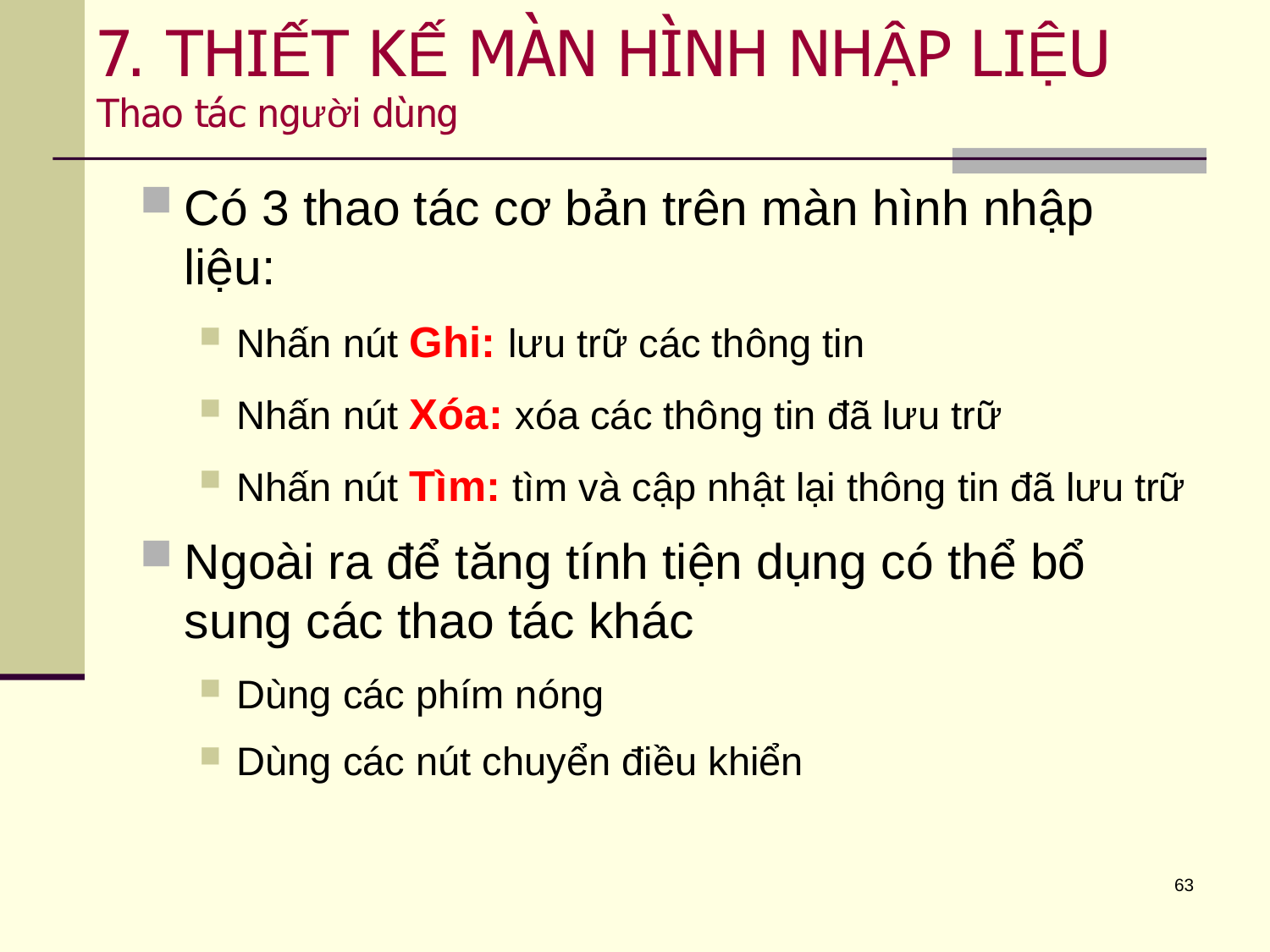

# 7. THIẾT KẾ MÀN HÌNH NHẬP LIỆU Thao tác người dùng
Có 3 thao tác cơ bản trên màn hình nhập liệu:
Nhấn nút Ghi: lưu trữ các thông tin
Nhấn nút Xóa: xóa các thông tin đã lưu trữ
Nhấn nút Tìm: tìm và cập nhật lại thông tin đã lưu trữ
Ngoài ra để tăng tính tiện dụng có thể bổ sung các thao tác khác
Dùng các phím nóng
Dùng các nút chuyển điều khiển
63